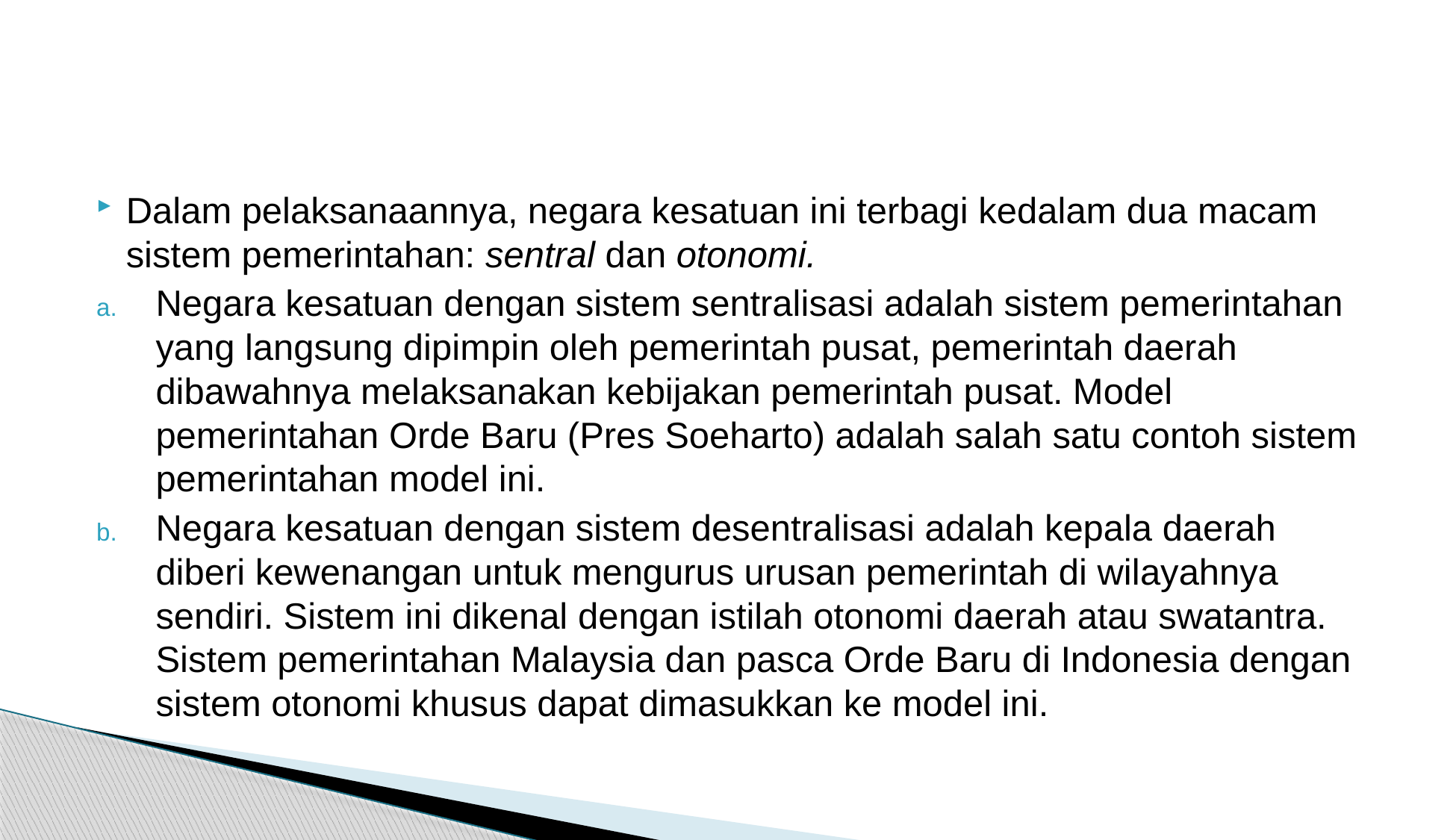

#
Dalam pelaksanaannya, negara kesatuan ini terbagi kedalam dua macam sistem pemerintahan: sentral dan otonomi.
Negara kesatuan dengan sistem sentralisasi adalah sistem pemerintahan yang langsung dipimpin oleh pemerintah pusat, pemerintah daerah dibawahnya melaksanakan kebijakan pemerintah pusat. Model pemerintahan Orde Baru (Pres Soeharto) adalah salah satu contoh sistem pemerintahan model ini.
Negara kesatuan dengan sistem desentralisasi adalah kepala daerah diberi kewenangan untuk mengurus urusan pemerintah di wilayahnya sendiri. Sistem ini dikenal dengan istilah otonomi daerah atau swatantra. Sistem pemerintahan Malaysia dan pasca Orde Baru di Indonesia dengan sistem otonomi khusus dapat dimasukkan ke model ini.